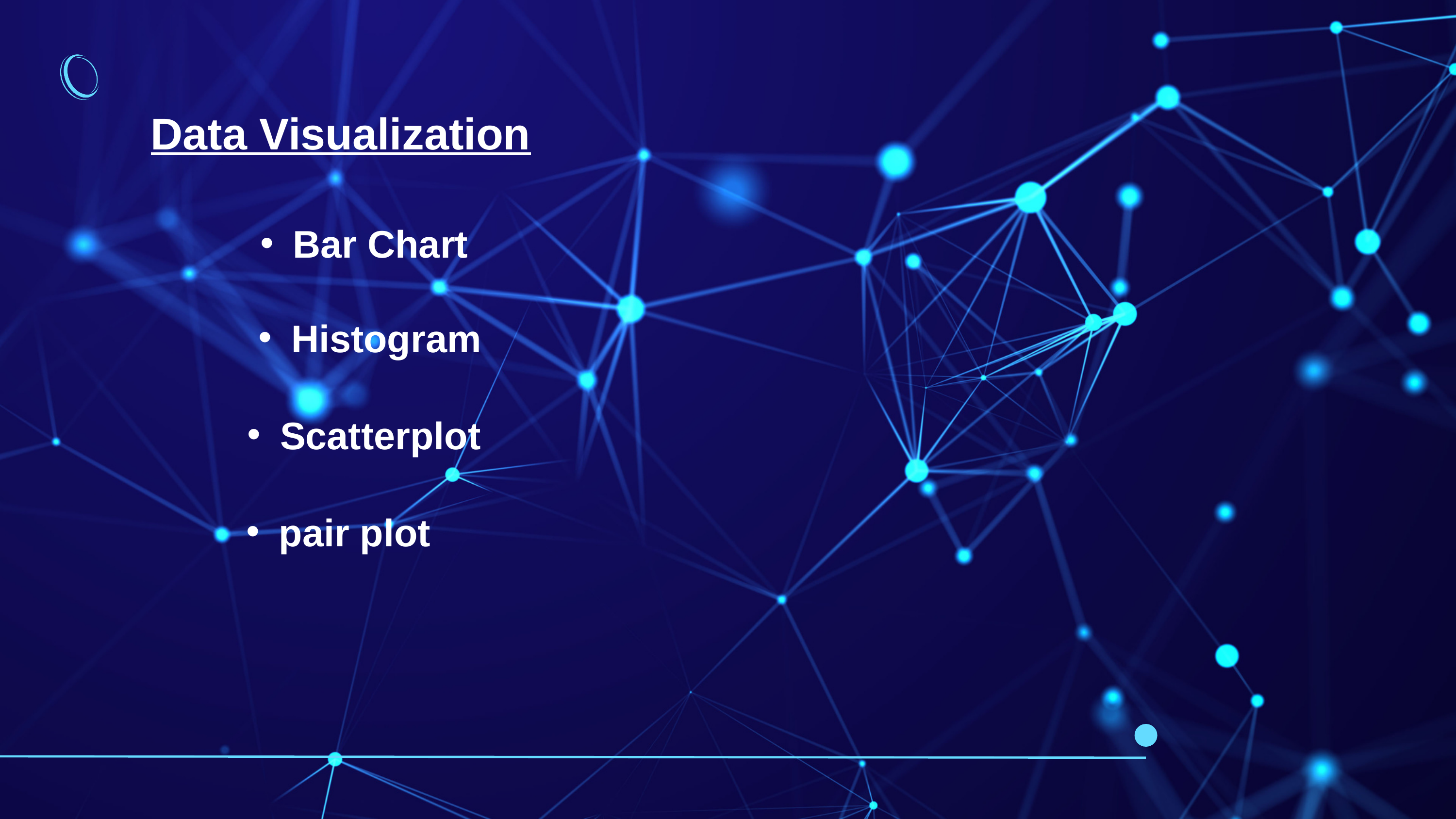

Data Visualization

Bar Chart
Histogram
Scatterplot
pair plot